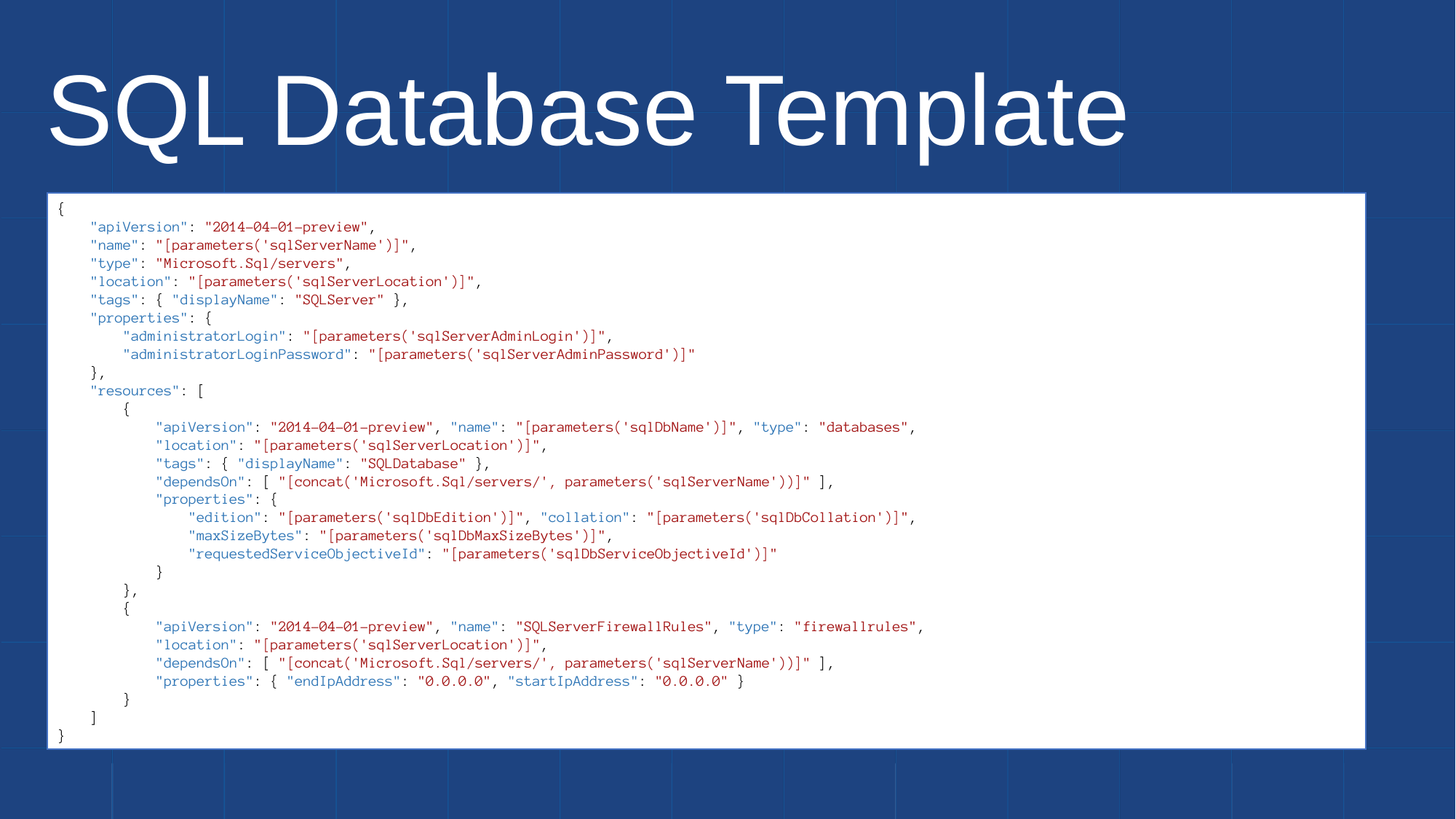

# SQL Database Template
{
    "apiVersion": "2014-04-01-preview",
    "name": "[parameters('sqlServerName')]",
    "type": "Microsoft.Sql/servers",
    "location": "[parameters('sqlServerLocation')]",
    "tags": { "displayName": "SQLServer" },
    "properties": {
        "administratorLogin": "[parameters('sqlServerAdminLogin')]",
        "administratorLoginPassword": "[parameters('sqlServerAdminPassword')]"
    },
    "resources": [
        {
            "apiVersion": "2014-04-01-preview", "name": "[parameters('sqlDbName')]", "type": "databases",
            "location": "[parameters('sqlServerLocation')]",
            "tags": { "displayName": "SQLDatabase" },
            "dependsOn": [ "[concat('Microsoft.Sql/servers/', parameters('sqlServerName'))]" ],
            "properties": {
                "edition": "[parameters('sqlDbEdition')]", "collation": "[parameters('sqlDbCollation')]",
                "maxSizeBytes": "[parameters('sqlDbMaxSizeBytes')]",
                "requestedServiceObjectiveId": "[parameters('sqlDbServiceObjectiveId')]"
            }
        },
        {
            "apiVersion": "2014-04-01-preview", "name": "SQLServerFirewallRules", "type": "firewallrules",
            "location": "[parameters('sqlServerLocation')]",
            "dependsOn": [ "[concat('Microsoft.Sql/servers/', parameters('sqlServerName'))]" ],
            "properties": { "endIpAddress": "0.0.0.0", "startIpAddress": "0.0.0.0" }
        }
    ]
}